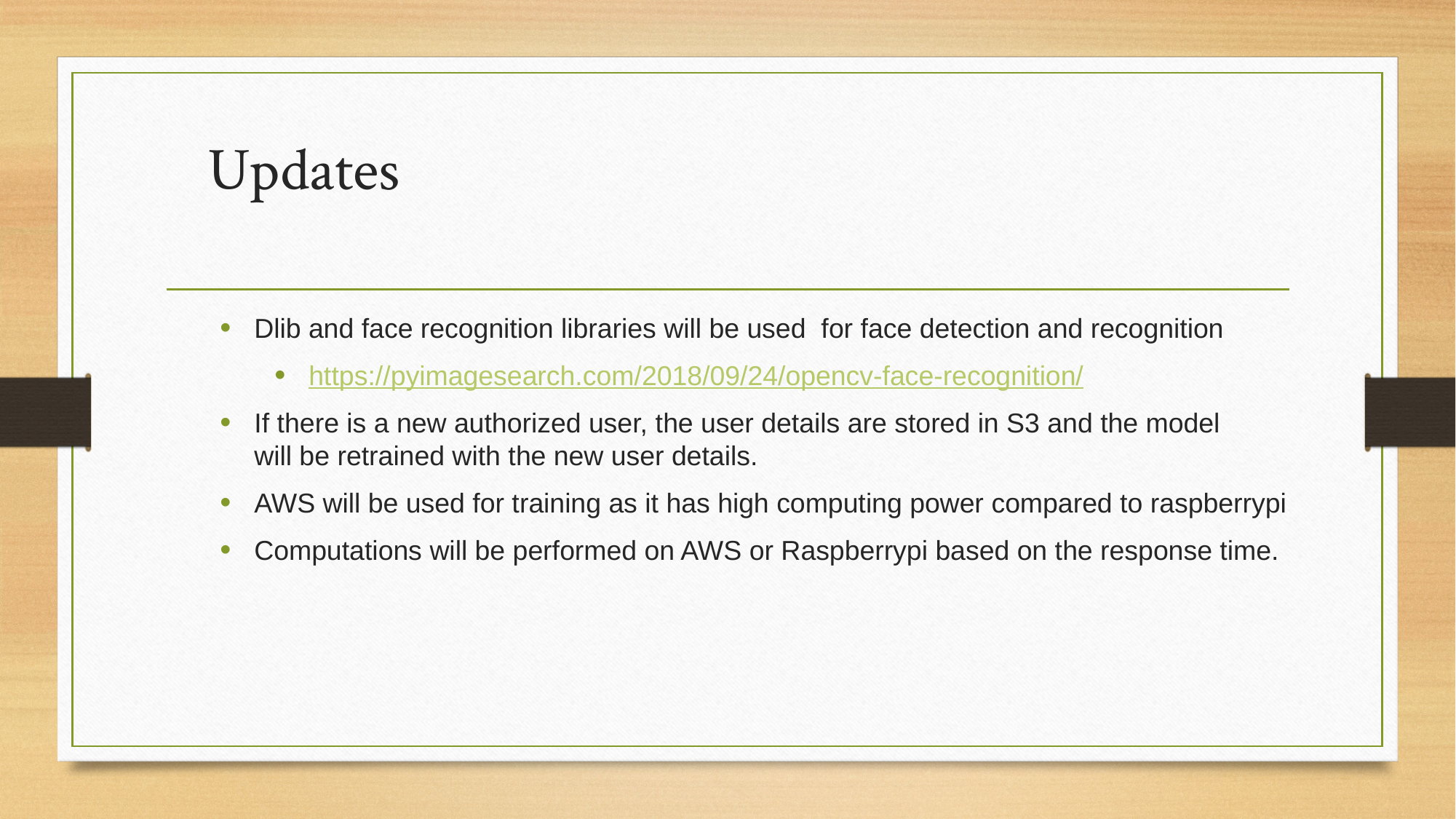

# Updates
Dlib and face recognition libraries will be used  for face detection and recognition
https://pyimagesearch.com/2018/09/24/opencv-face-recognition/
If there is a new authorized user, the user details are stored in S3 and the model will be retrained with the new user details.
AWS will be used for training as it has high computing power compared to raspberrypi
Computations will be performed on AWS or Raspberrypi based on the response time.